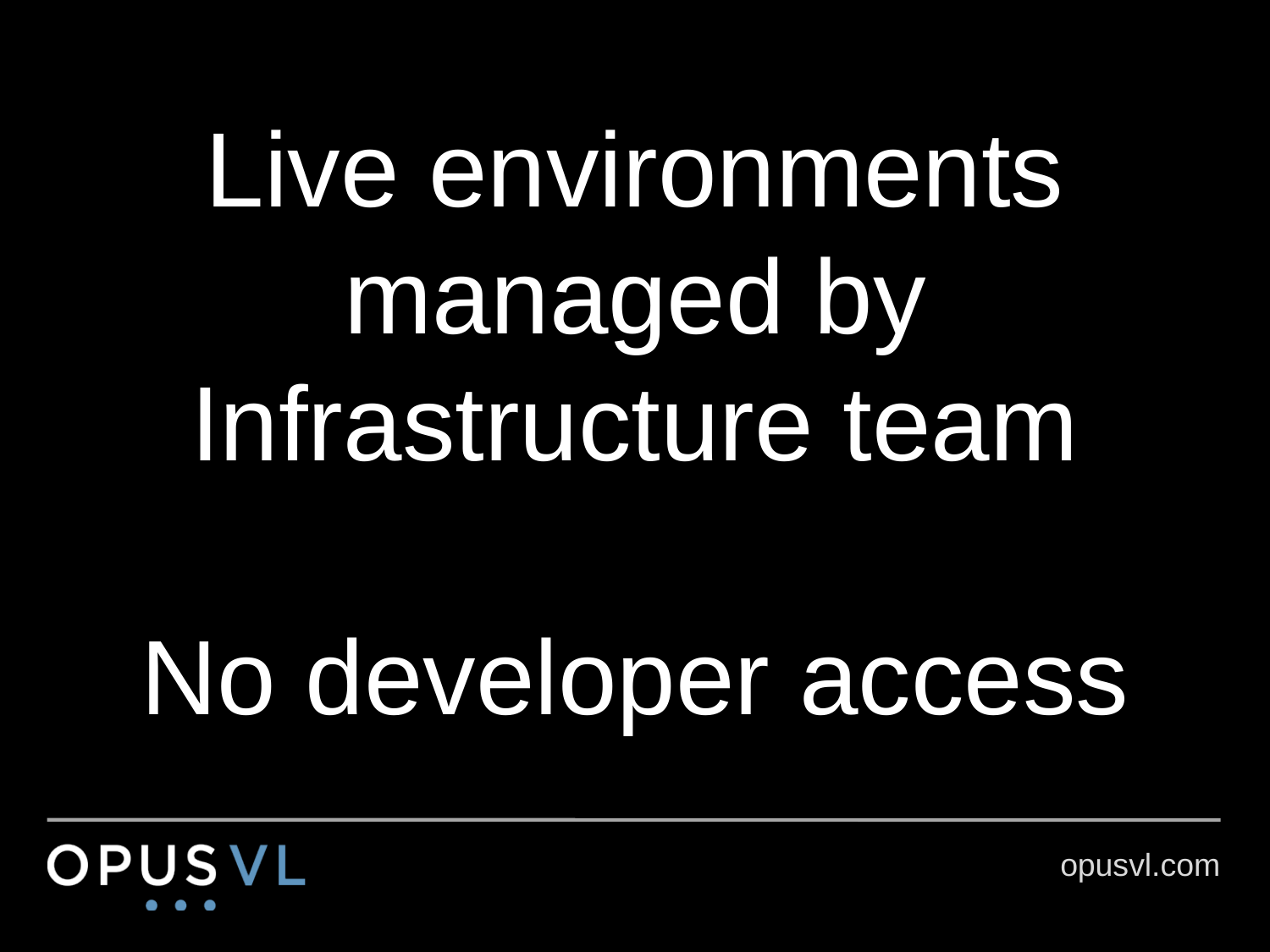

# Live environments managed by Infrastructure team No developer access